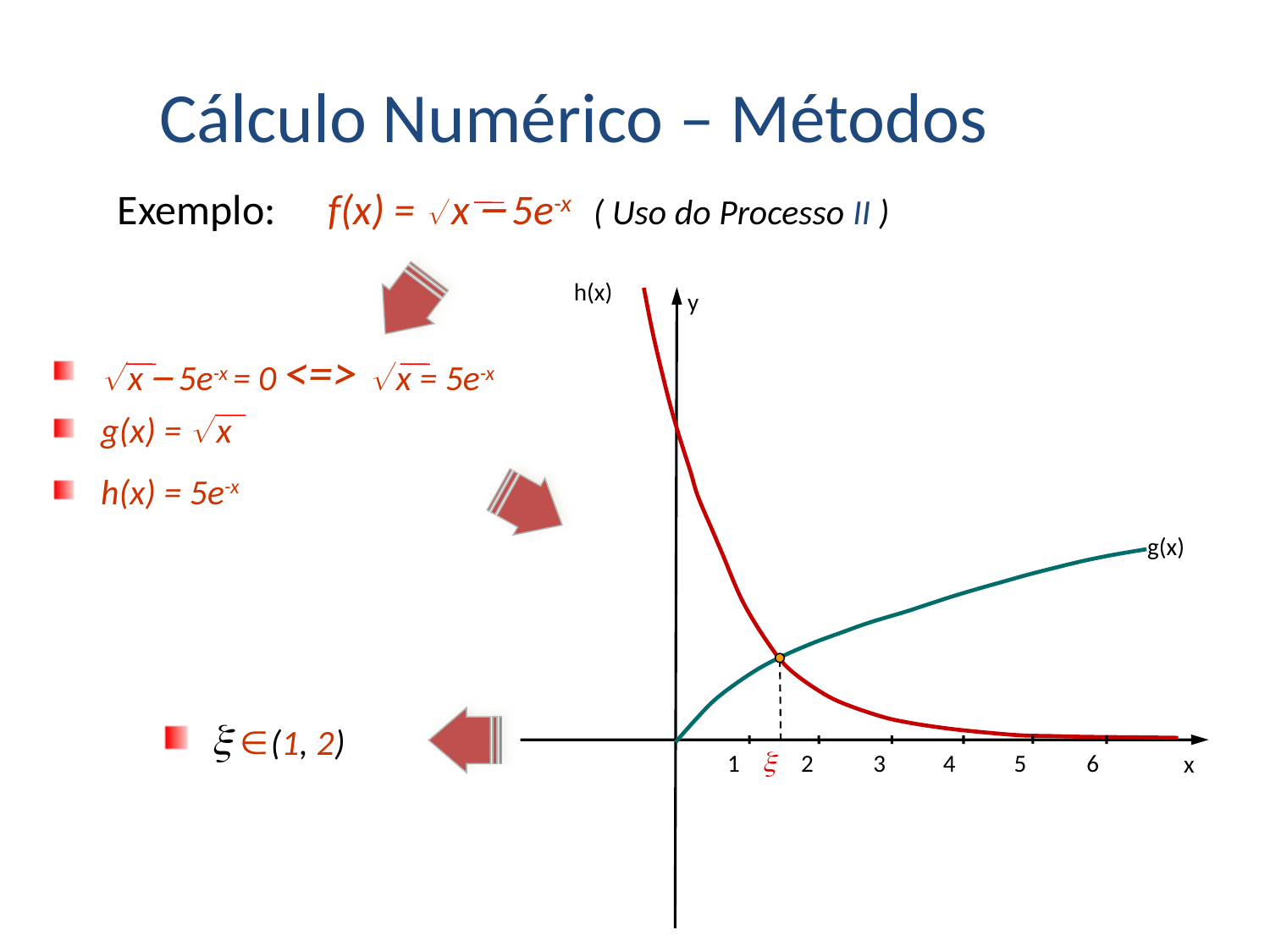

Cálculo Numérico – Métodos
Exemplo:	 f(x) = √ x – 5e-x    ( Uso do Processo II )

h(x)
y

√ x – 5e-x = 0 <=> √ x = 5e-x
g(x) = √ x

h(x) = 5e-x

g(x)

ξ ∈(1, 2)

ξ
1
2
3
4
5
6
x